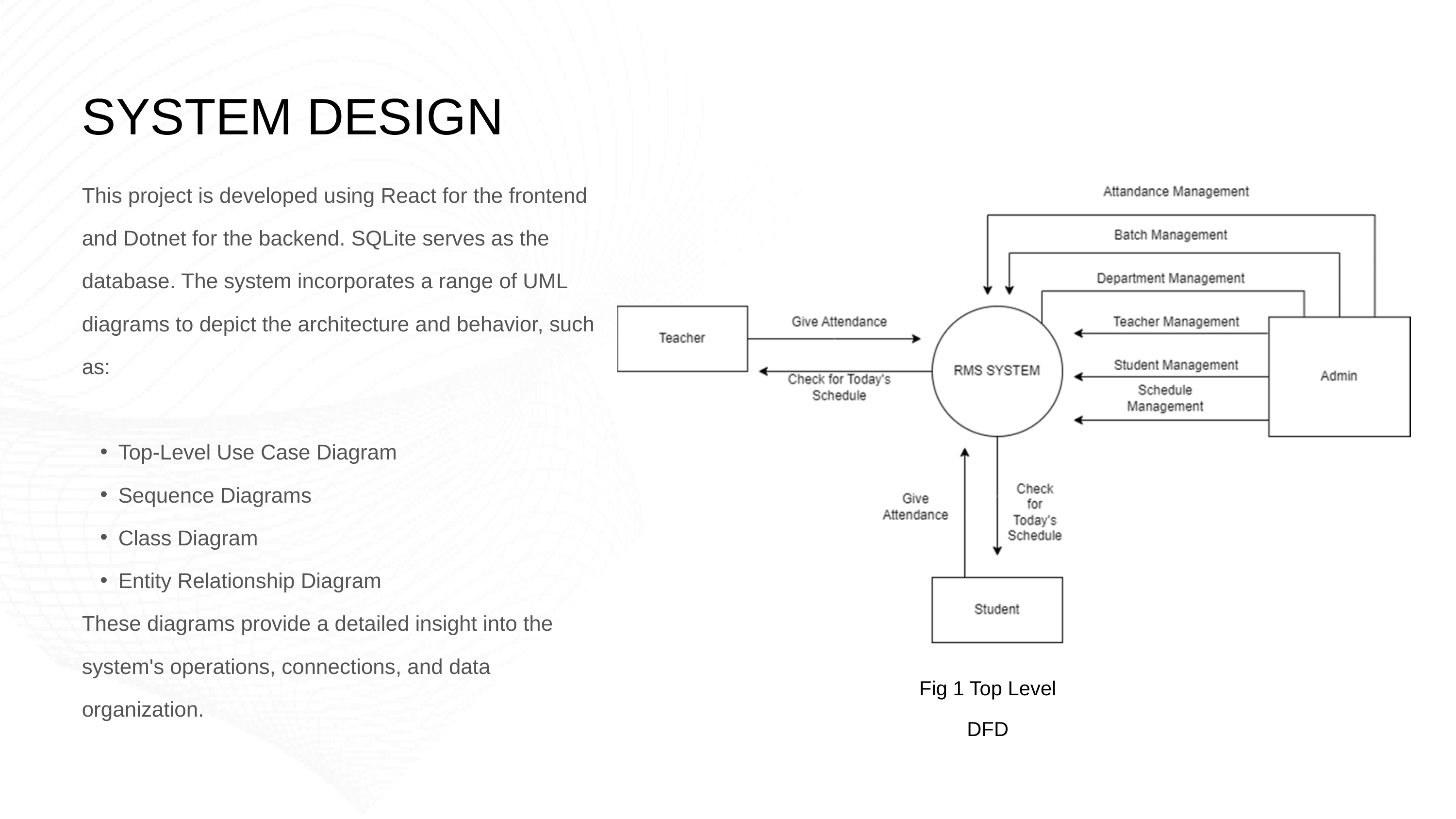

SYSTEM DESIGN
This project is developed using React for the frontend and Dotnet for the backend. SQLite serves as the database. The system incorporates a range of UML diagrams to depict the architecture and behavior, such as:

Top-Level Use Case Diagram
Sequence Diagrams
Class Diagram
Entity Relationship Diagram
These diagrams provide a detailed insight into the system's operations, connections, and data organization.

Fig 1 Top Level DFD